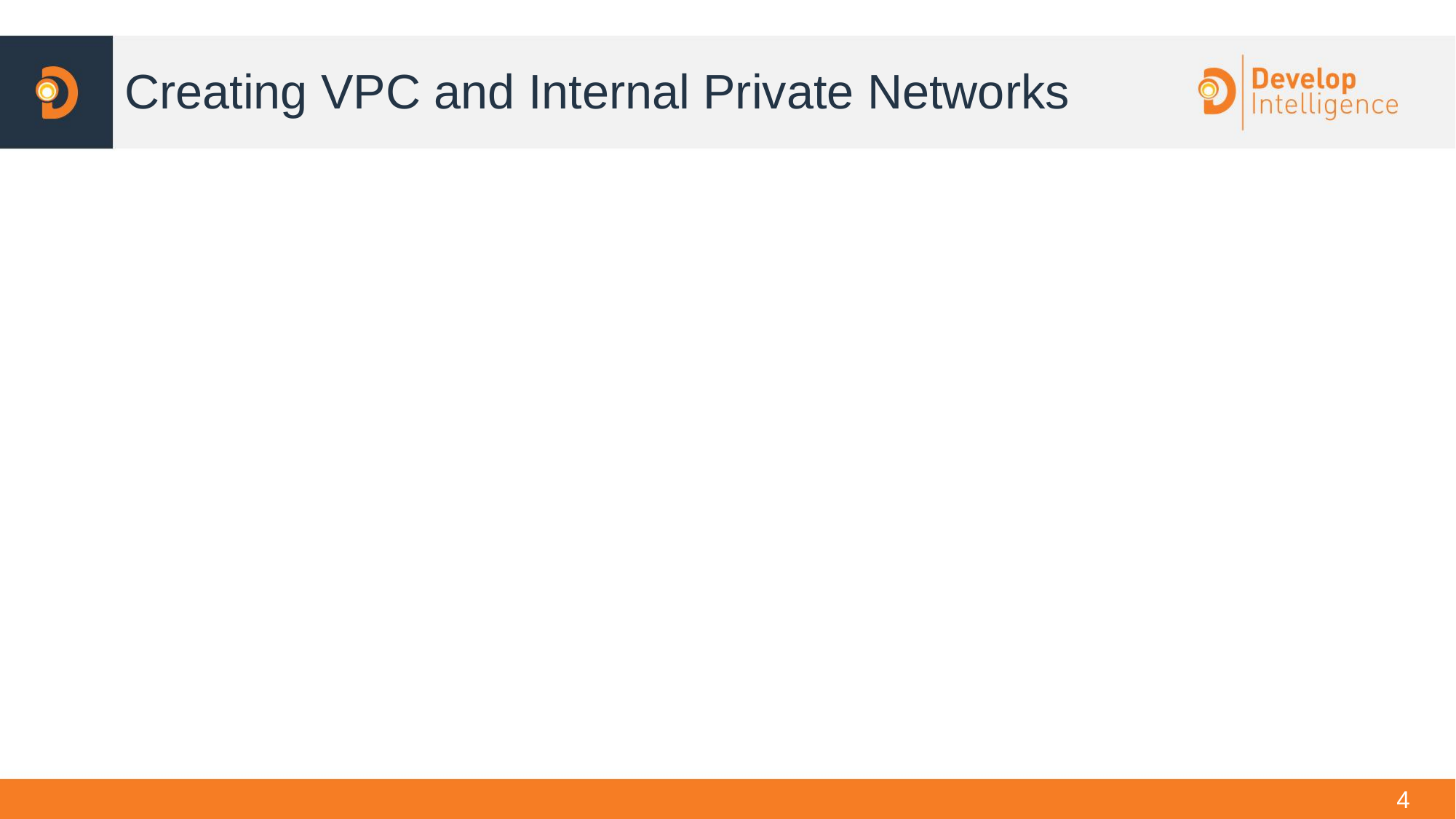

# Creating VPC and Internal Private Networks

4